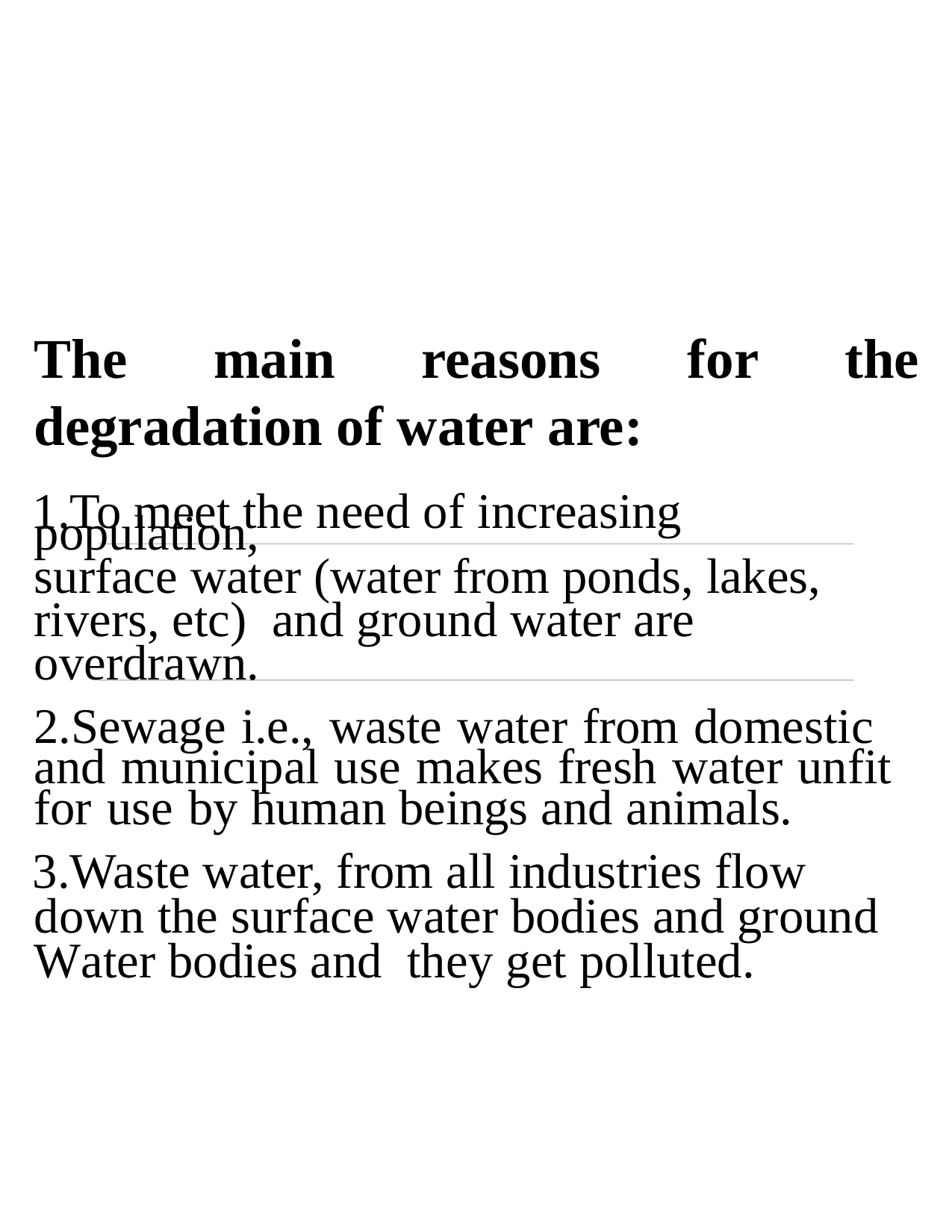

The main reasons for the degradation of water are:

To meet the need of increasing population,

surface water (water from ponds, lakes,

rivers, etc)  and ground water are

overdrawn.

2.Sewage i.e., waste water from domestic

and municipal use makes fresh water unfit

for use by human beings and animals.

Waste water, from all industries flow

down the surface water bodies and ground

Water bodies and  they get polluted.